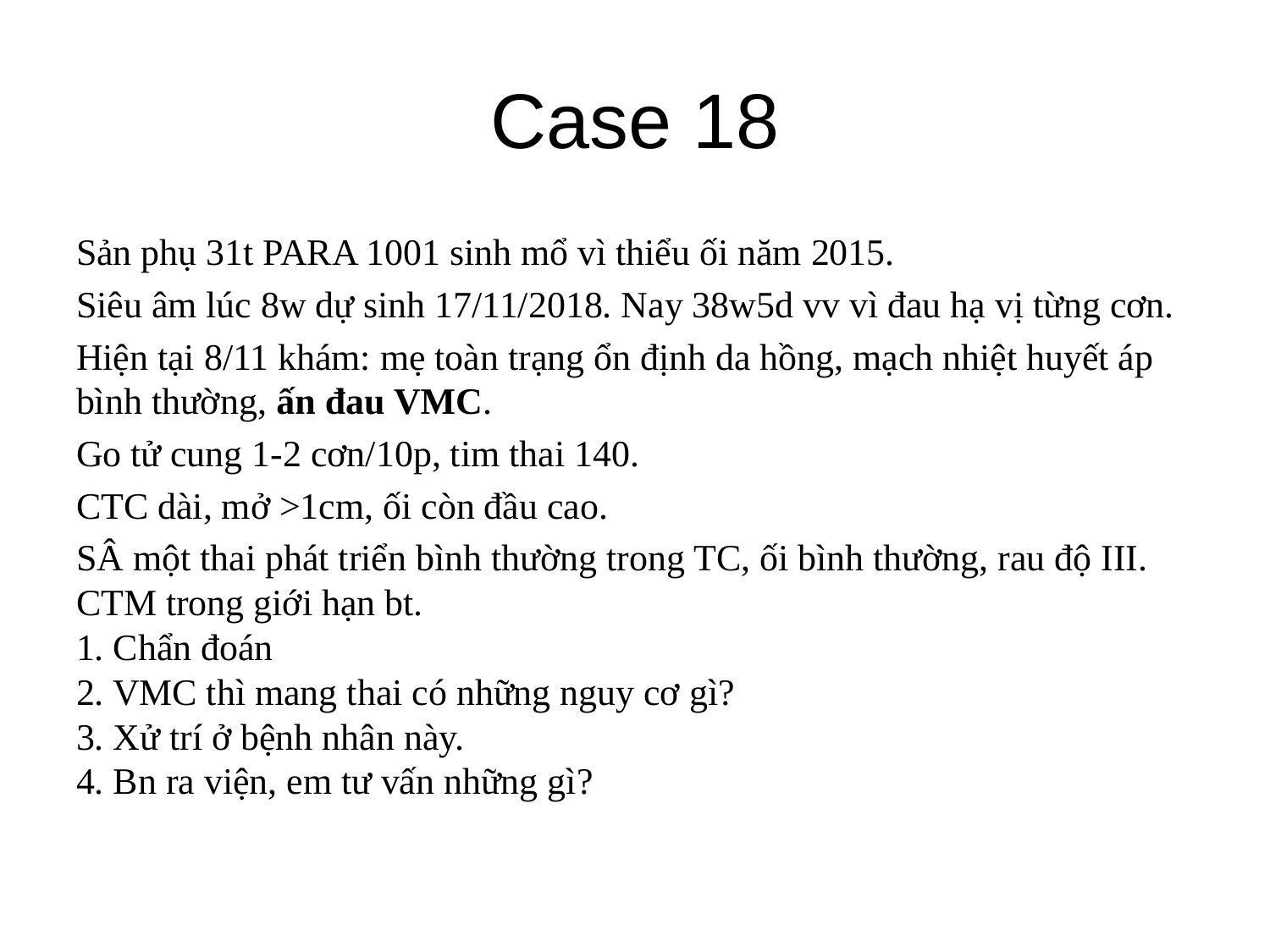

# Case 18
Sản phụ 31t PARA 1001 sinh mổ vì thiểu ối năm 2015.
Siêu âm lúc 8w dự sinh 17/11/2018. Nay 38w5d vv vì đau hạ vị từng cơn.
Hiện tại 8/11 khám: mẹ toàn trạng ổn định da hồng, mạch nhiệt huyết áp bình thường, ấn đau VMC.
Go tử cung 1-2 cơn/10p, tim thai 140.
CTC dài, mở >1cm, ối còn đầu cao.
SÂ một thai phát triển bình thường trong TC, ối bình thường, rau độ III. CTM trong giới hạn bt.
1. Chẩn đoán
2. VMC thì mang thai có những nguy cơ gì?
3. Xử trí ở bệnh nhân này.
4. Bn ra viện, em tư vấn những gì?